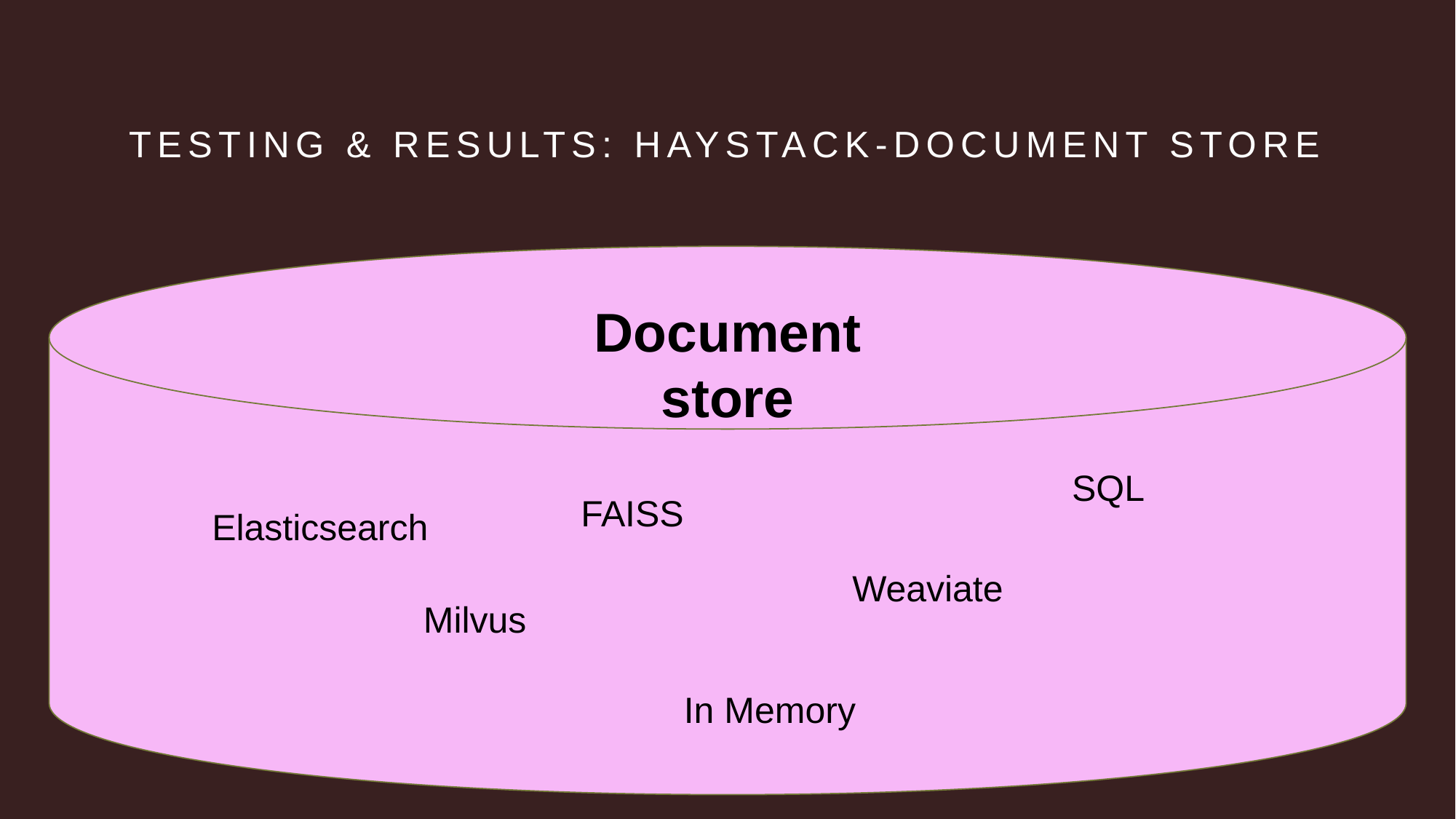

# Testing & Results: haystack-Document store

Document store
SQL
FAISS
Elasticsearch
Weaviate
Milvus
In Memory